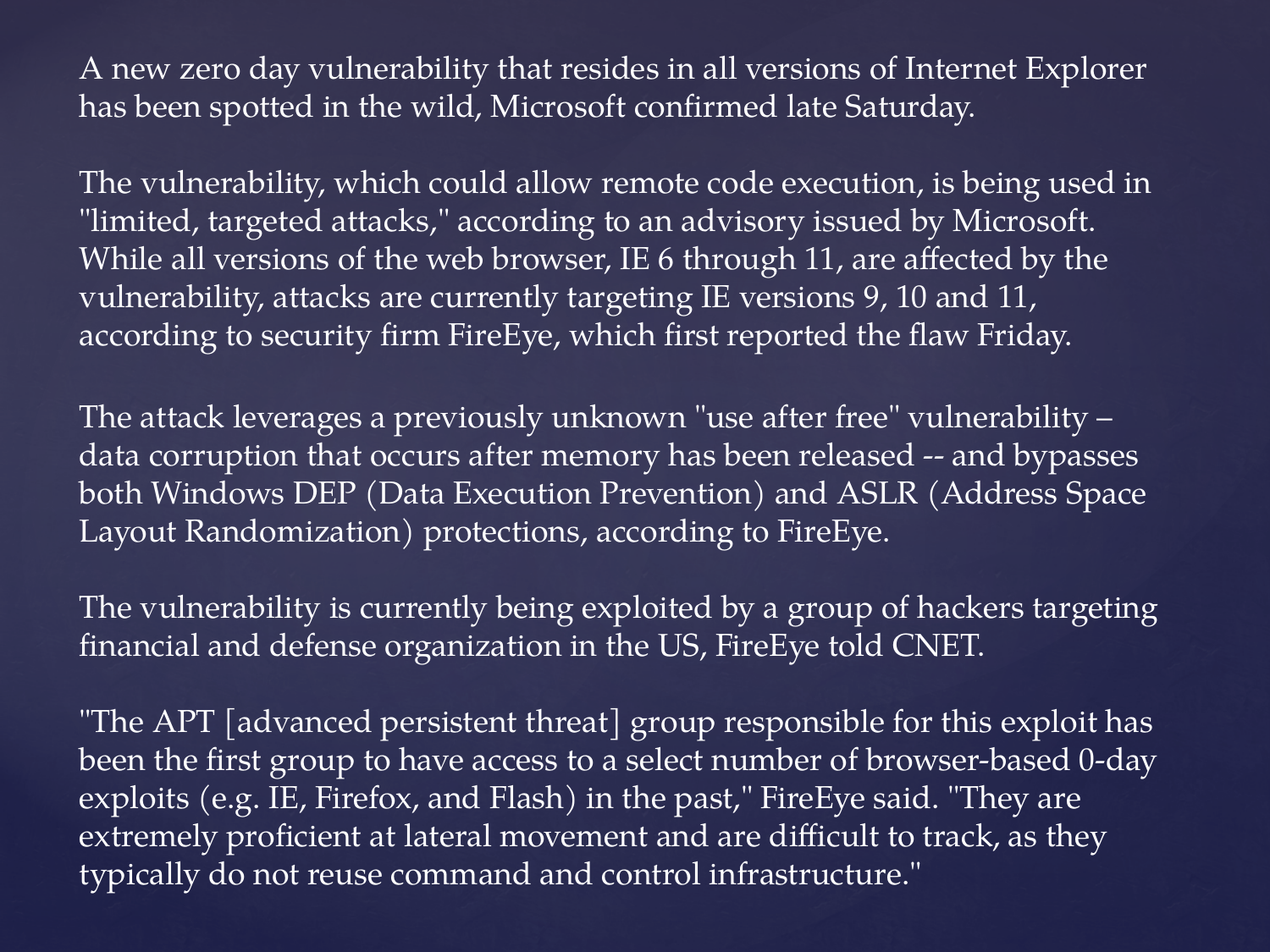

A new zero day vulnerability that resides in all versions of Internet Explorer has been spotted in the wild, Microsoft confirmed late Saturday.

The vulnerability, which could allow remote code execution, is being used in "limited, targeted attacks," according to an advisory issued by Microsoft. While all versions of the web browser, IE 6 through 11, are affected by the vulnerability, attacks are currently targeting IE versions 9, 10 and 11, according to security firm FireEye, which first reported the flaw Friday.

The attack leverages a previously unknown "use after free" vulnerability –
data corruption that occurs after memory has been released -- and bypasses
both Windows DEP (Data Execution Prevention) and ASLR (Address Space
Layout Randomization) protections, according to FireEye.

The vulnerability is currently being exploited by a group of hackers targeting
financial and defense organization in the US, FireEye told CNET.

"The APT [advanced persistent threat] group responsible for this exploit has
been the first group to have access to a select number of browser-based 0-day
exploits (e.g. IE, Firefox, and Flash) in the past," FireEye said. "They are
extremely proficient at lateral movement and are difficult to track, as they
typically do not reuse command and control infrastructure."
#